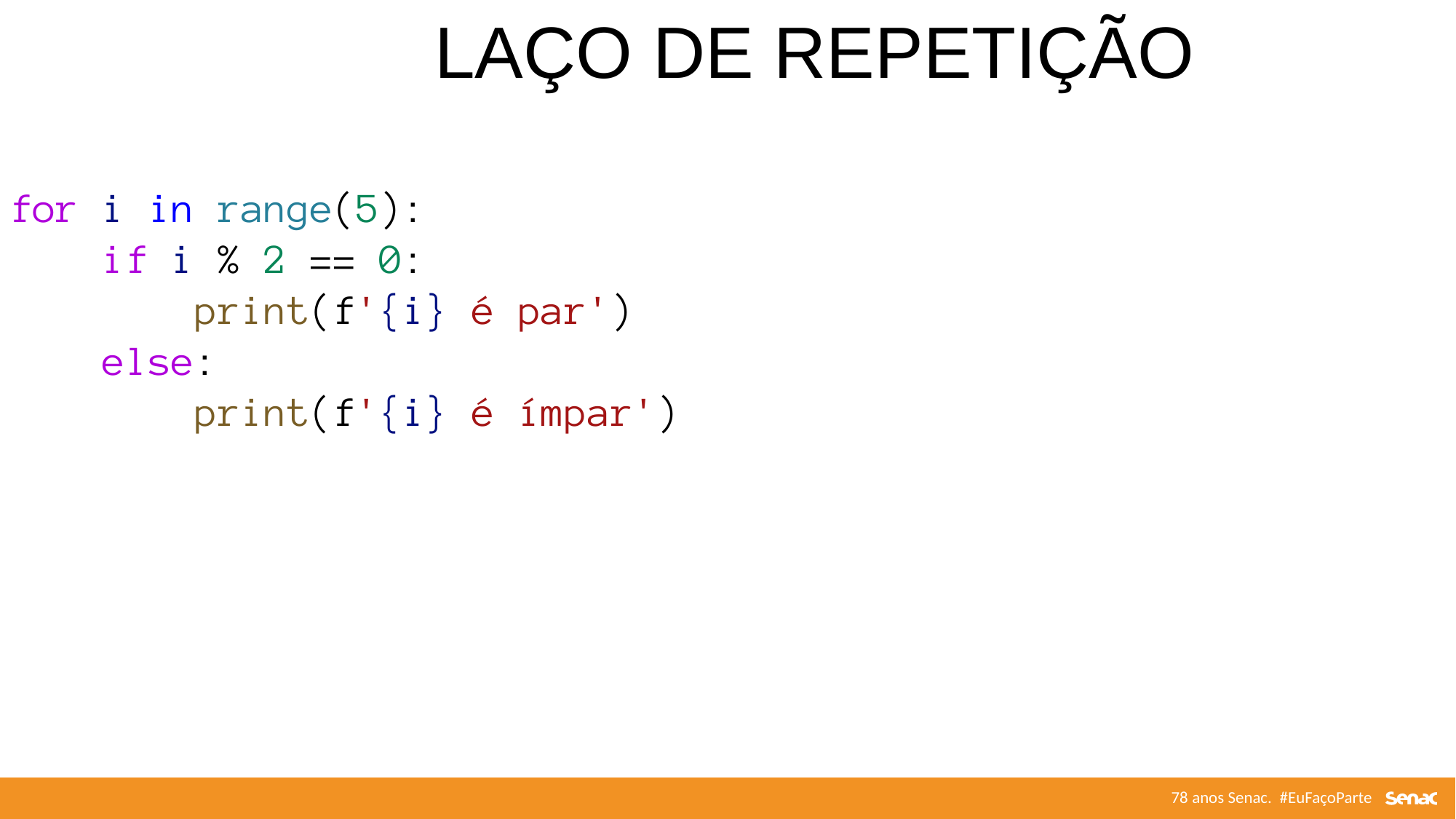

LAÇO DE REPETIÇÃO
for i in range(5):
    if i % 2 == 0:
        print(f'{i} é par')
    else:
        print(f'{i} é ímpar')